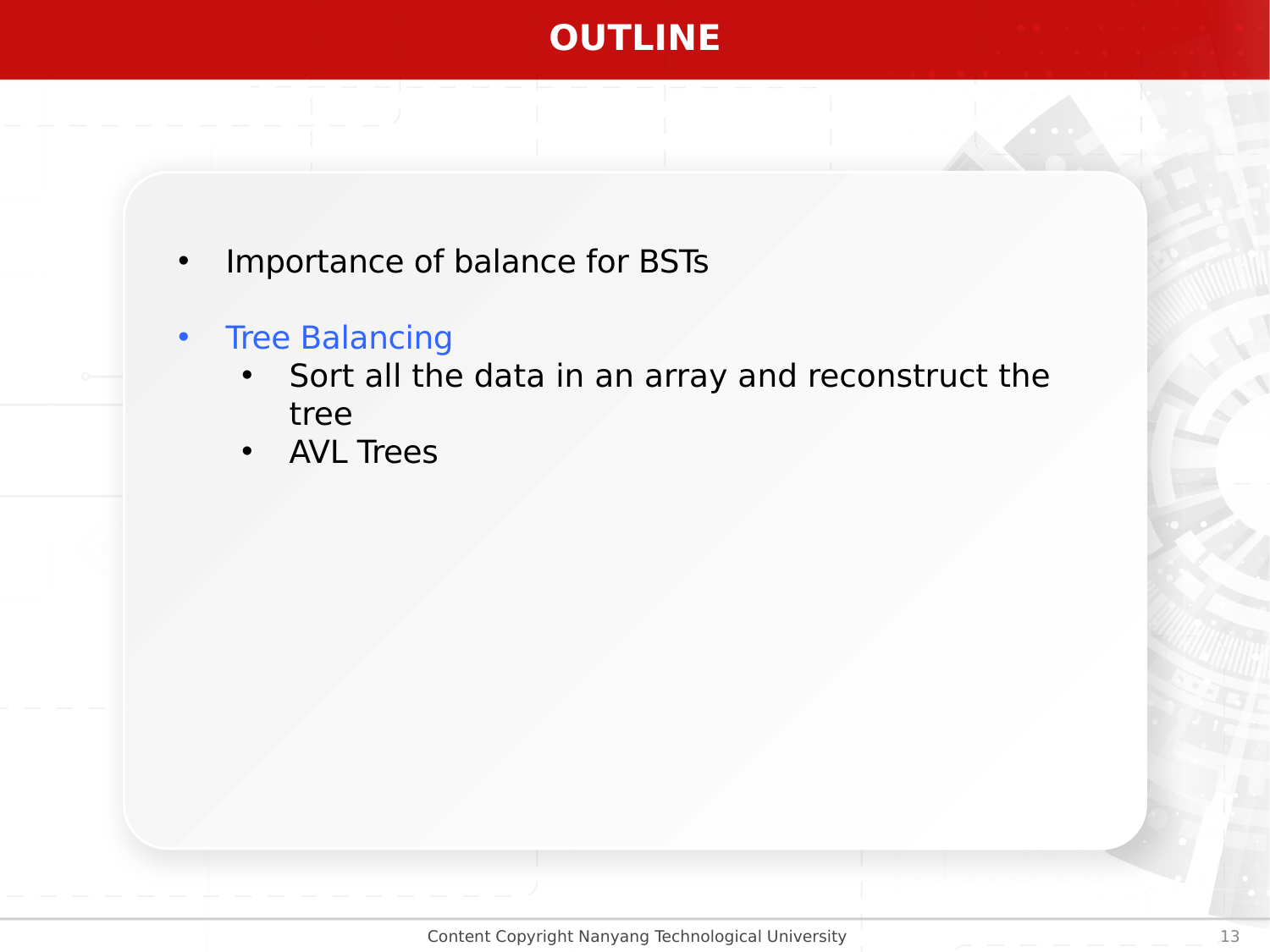

# Outline
Importance of balance for BSTs

Tree Balancing
Sort all the data in an array and reconstruct the tree
AVL Trees